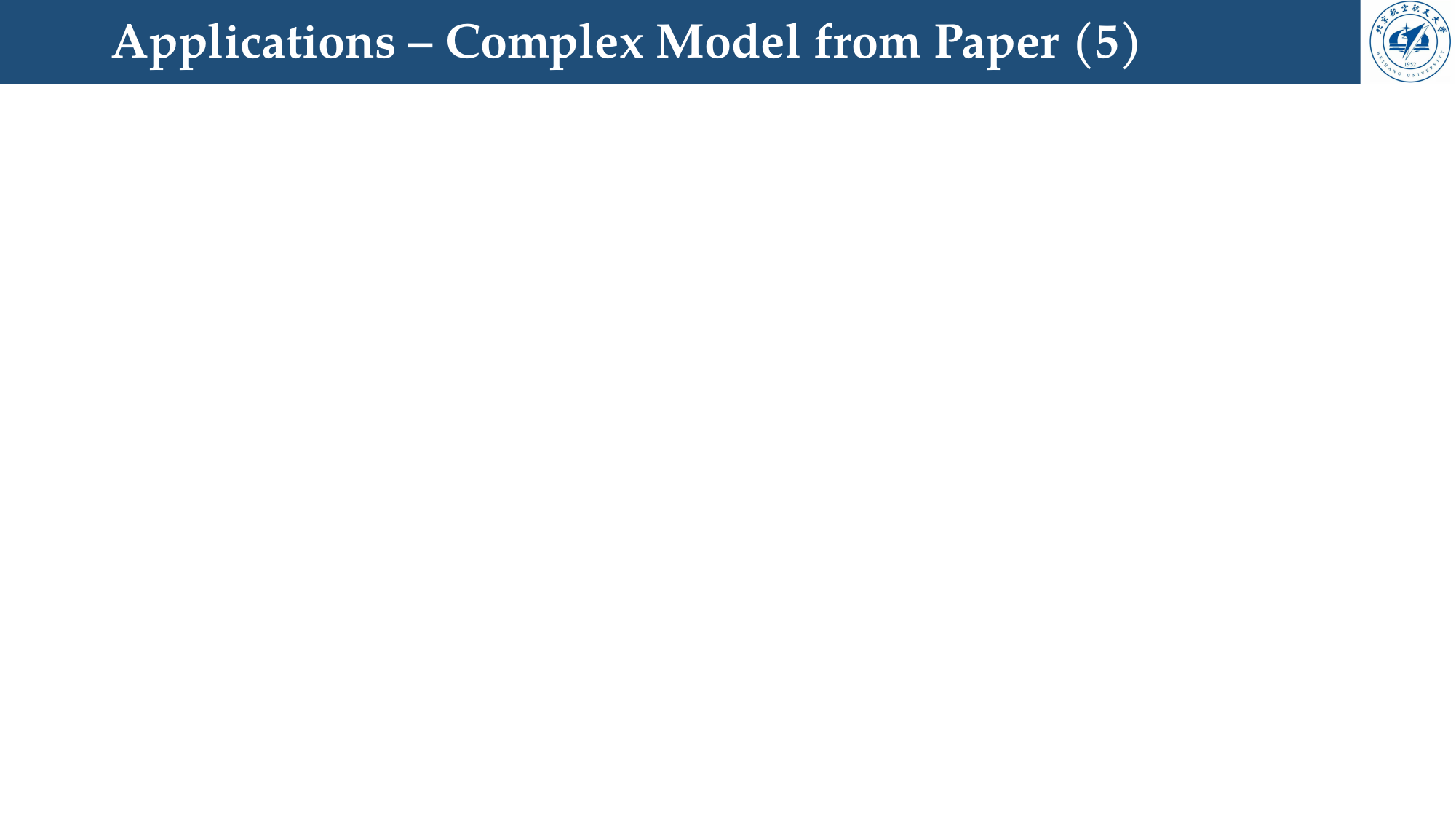

# Applications – Complex Model from Paper (5)